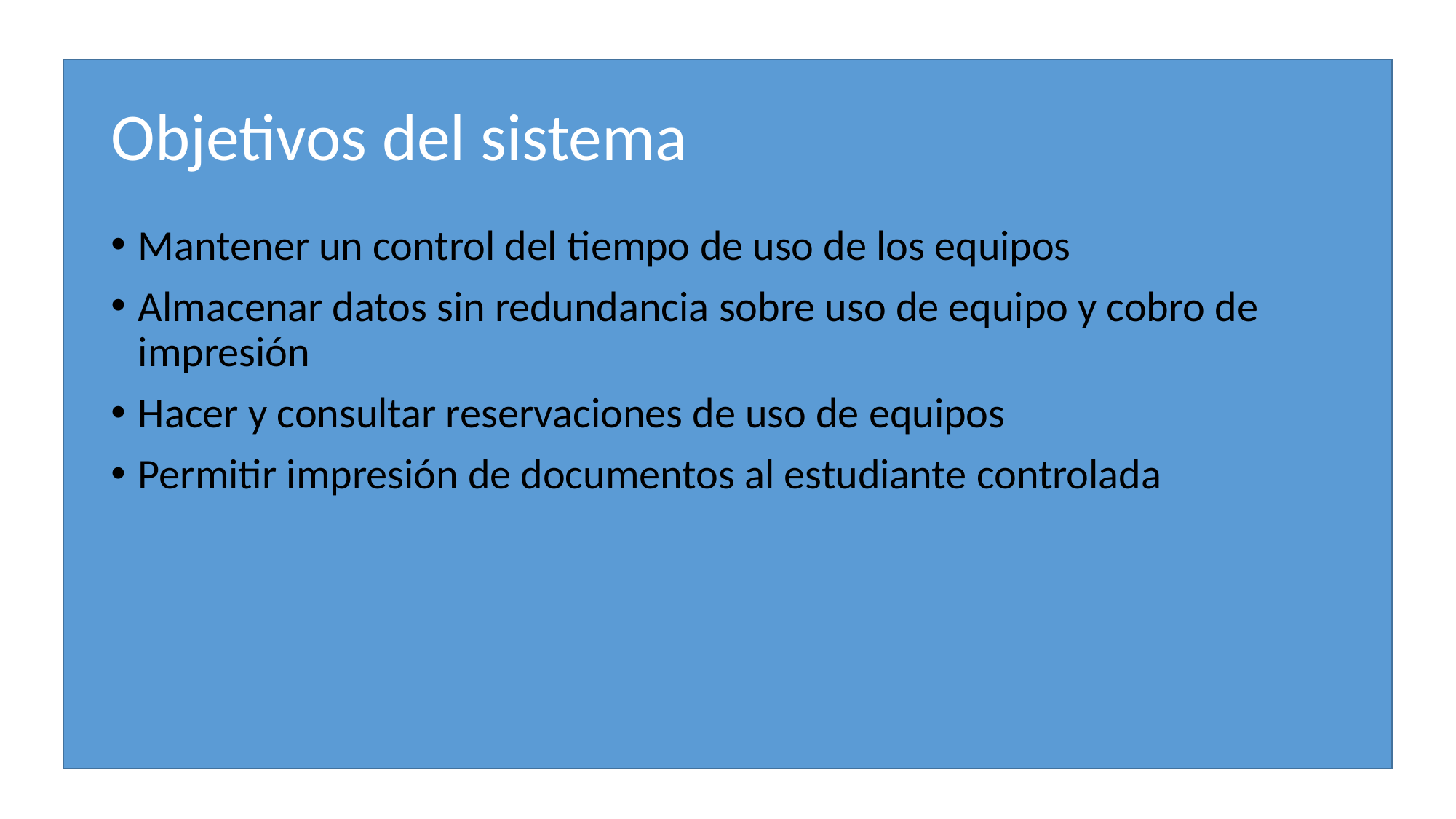

# Objetivos del sistema
Mantener un control del tiempo de uso de los equipos
Almacenar datos sin redundancia sobre uso de equipo y cobro de impresión
Hacer y consultar reservaciones de uso de equipos
Permitir impresión de documentos al estudiante controlada